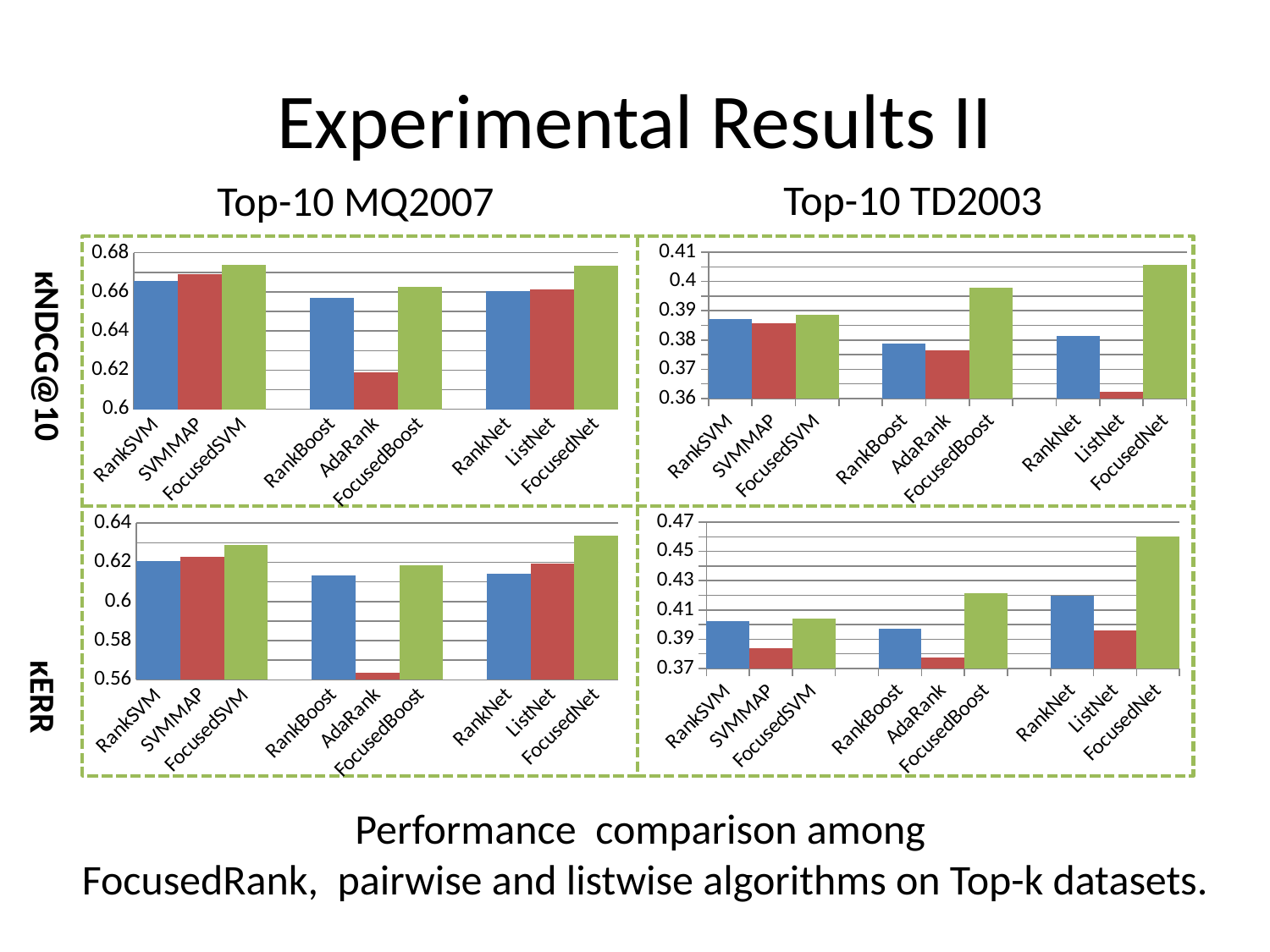

# Experimental Results II
Top-10 MQ2007
Top-10 TD2003

### Chart

| Category |  |
|---|---|
| RankSVM | 0.3872 |
| SVMMAP | 0.3858 |
| FocusedSVM | 0.3886 |
|  | None |
| RankBoost | 0.3789 |
| AdaRank | 0.3766 |
| FocusedBoost | 0.398 |
|  | None |
| RankNet | 0.3813 |
| ListNet | 0.3624 |
| FocusedNet | 0.4058 |

### Chart

| Category |  |
|---|---|
| RankSVM | 0.6655 |
| SVMMAP | 0.669 |
| FocusedSVM | 0.6739 |
|  | None |
| RankBoost | 0.6571 |
| AdaRank | 0.619 |
| FocusedBoost | 0.6628 |
|  | None |
| RankNet | 0.6603 |
| ListNet | 0.6613 |
| FocusedNet | 0.6735 |
κNDCG@10

### Chart

| Category |  |
|---|---|
| RankSVM | 0.4025 |
| SVMMAP | 0.3839 |
| FocusedSVM | 0.4041 |
|  | None |
| RankBoost | 0.397 |
| AdaRank | 0.3777 |
| FocusedBoost | 0.4214 |
|  | None |
| RankNet | 0.4199 |
| ListNet | 0.3962 |
| FocusedNet | 0.4603 |

### Chart

| Category |  |
|---|---|
| RankSVM | 0.6205 |
| SVMMAP | 0.6227 |
| FocusedSVM | 0.6287 |
|  | None |
| RankBoost | 0.6131 |
| AdaRank | 0.5637 |
| FocusedBoost | 0.6187 |
|  | None |
| RankNet | 0.6143 |
| ListNet | 0.6195 |
| FocusedNet | 0.6336 |
κERR
Performance  comparison among
FocusedRank,  pairwise and listwise algorithms on Top-k datasets.